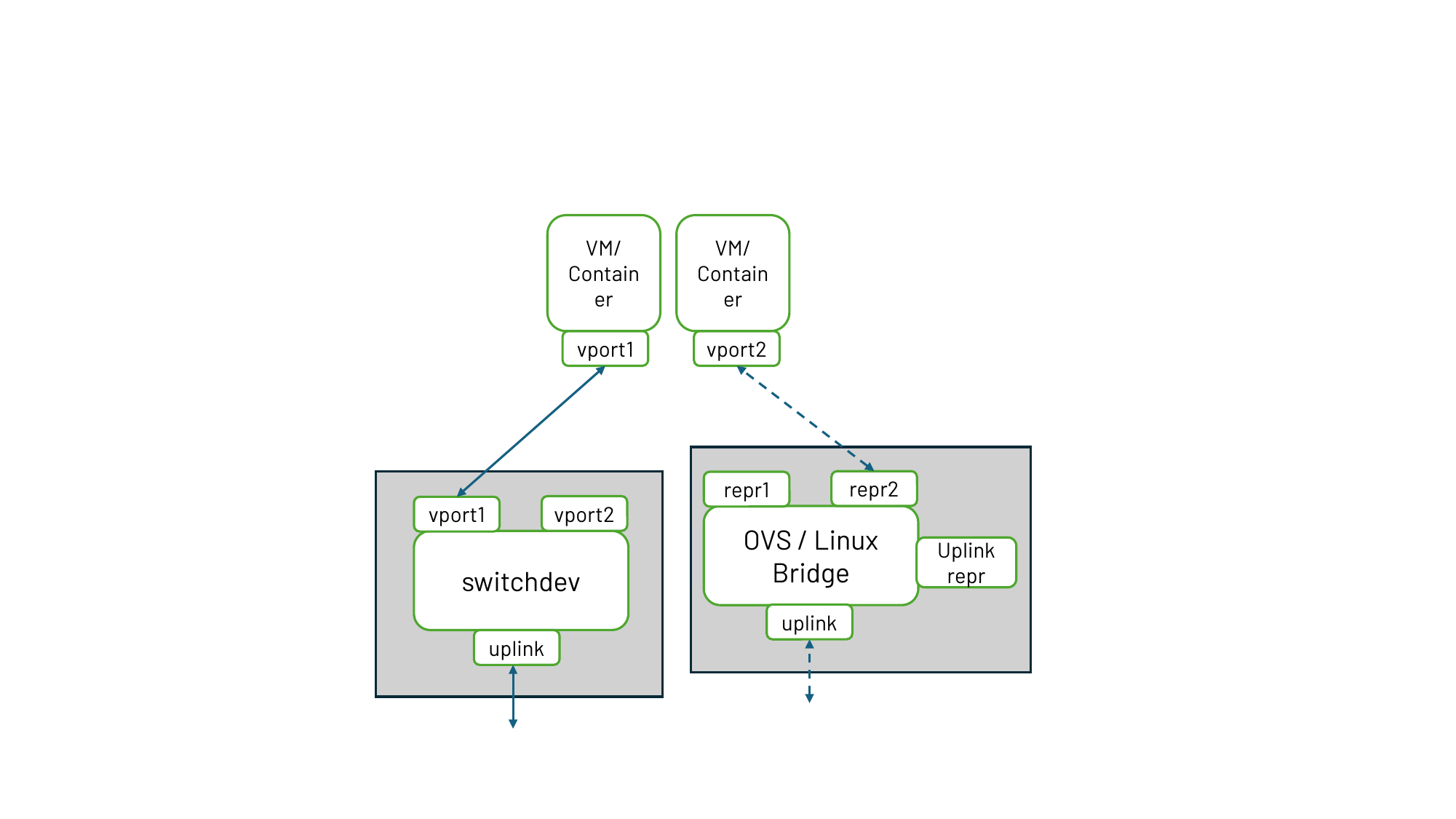

VM/Container
VM/Container
vport1
vport2

repr2
repr1
vport2
vport1
OVS / Linux Bridge
switchdev
Uplink repr
uplink
uplink